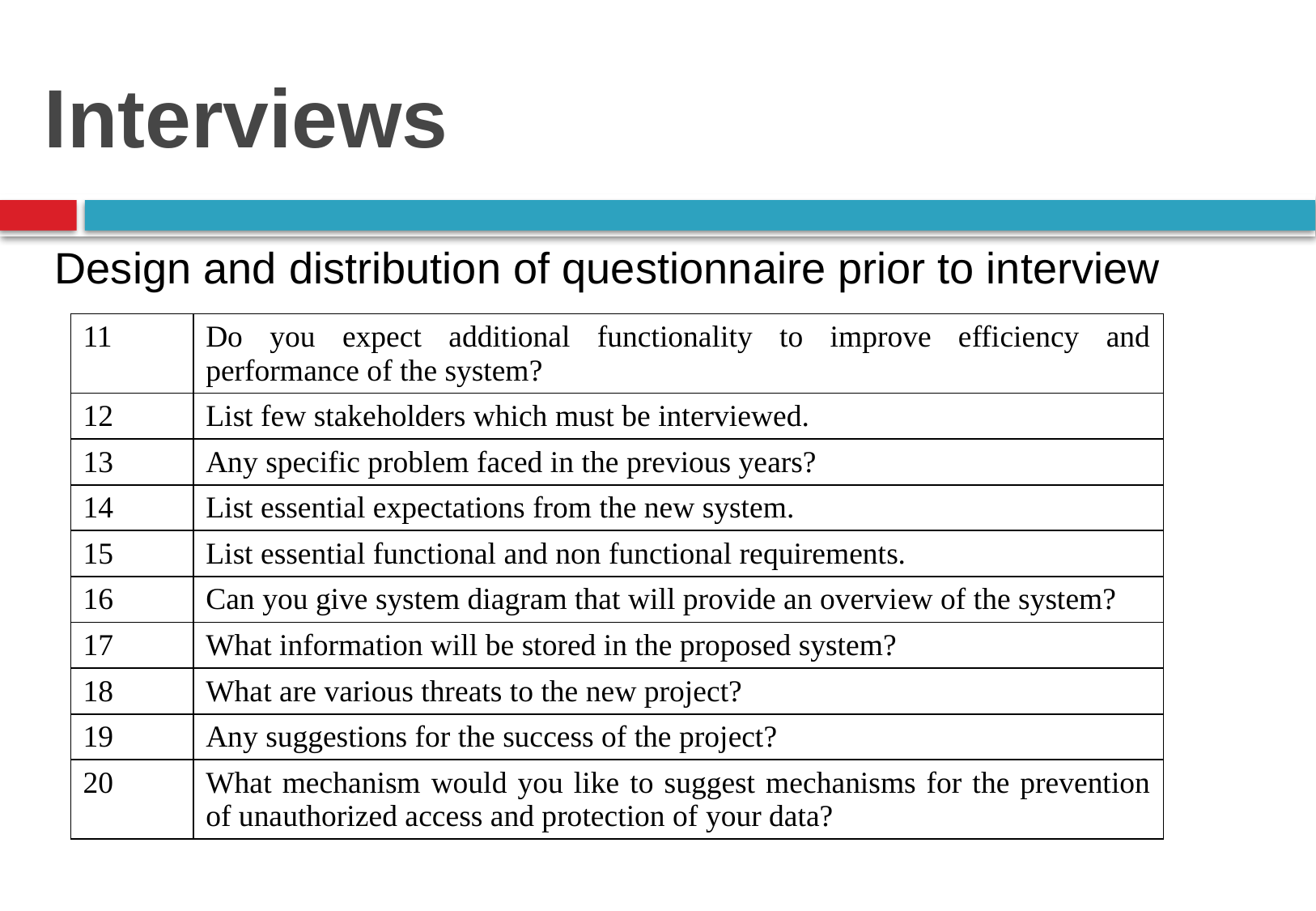

Interviews
Design and distribution of questionnaire prior to interview
| 11 | Do you expect additional functionality to improve efficiency and performance of the system? |
| --- | --- |
| 12 | List few stakeholders which must be interviewed. |
| 13 | Any specific problem faced in the previous years? |
| 14 | List essential expectations from the new system. |
| 15 | List essential functional and non functional requirements. |
| 16 | Can you give system diagram that will provide an overview of the system? |
| 17 | What information will be stored in the proposed system? |
| 18 | What are various threats to the new project? |
| 19 | Any suggestions for the success of the project? |
| 20 | What mechanism would you like to suggest mechanisms for the prevention of unauthorized access and protection of your data? |